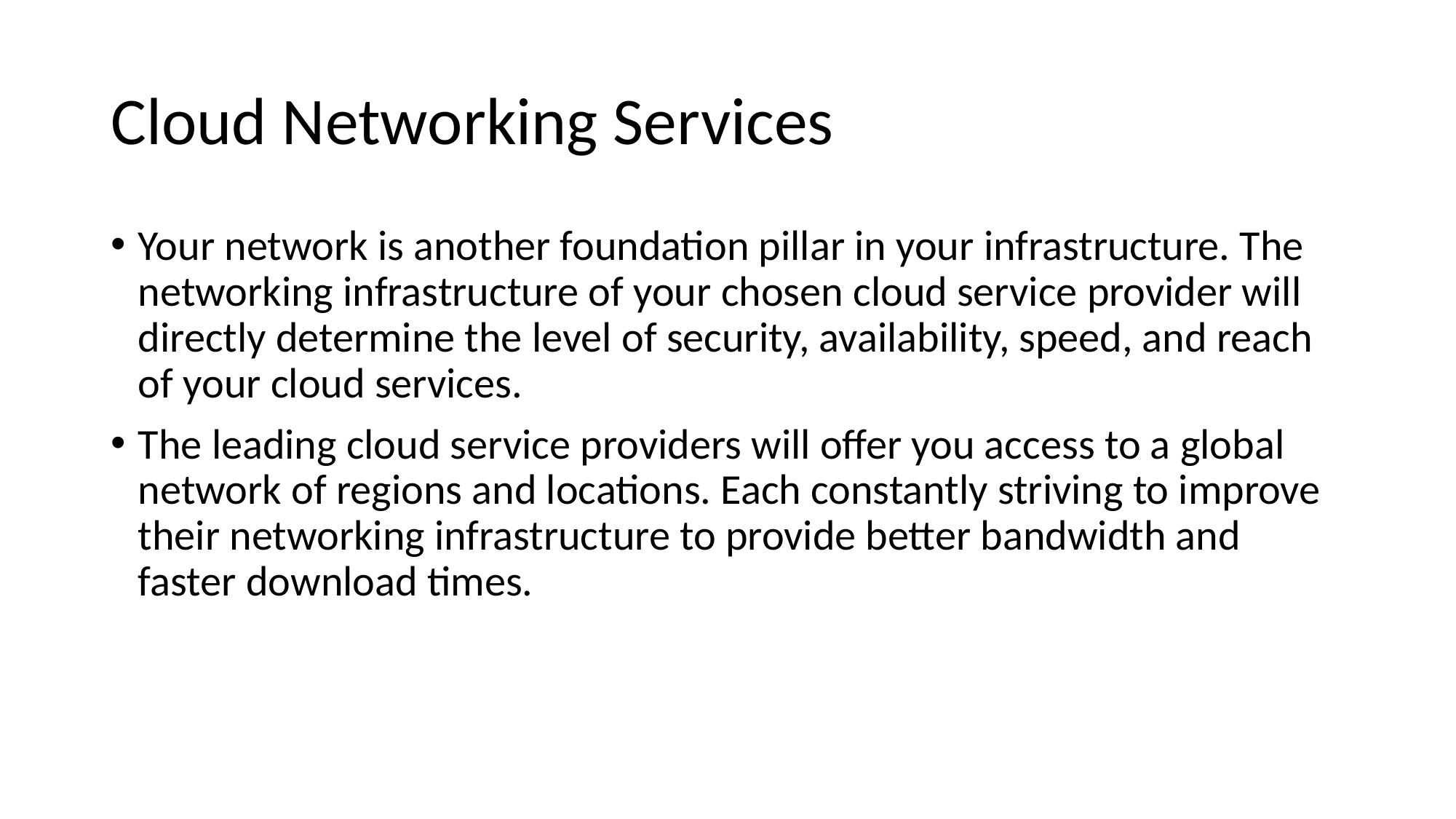

# Cloud Networking Services
Your network is another foundation pillar in your infrastructure. The networking infrastructure of your chosen cloud service provider will directly determine the level of security, availability, speed, and reach of your cloud services.
The leading cloud service providers will offer you access to a global network of regions and locations. Each constantly striving to improve their networking infrastructure to provide better bandwidth and faster download times.